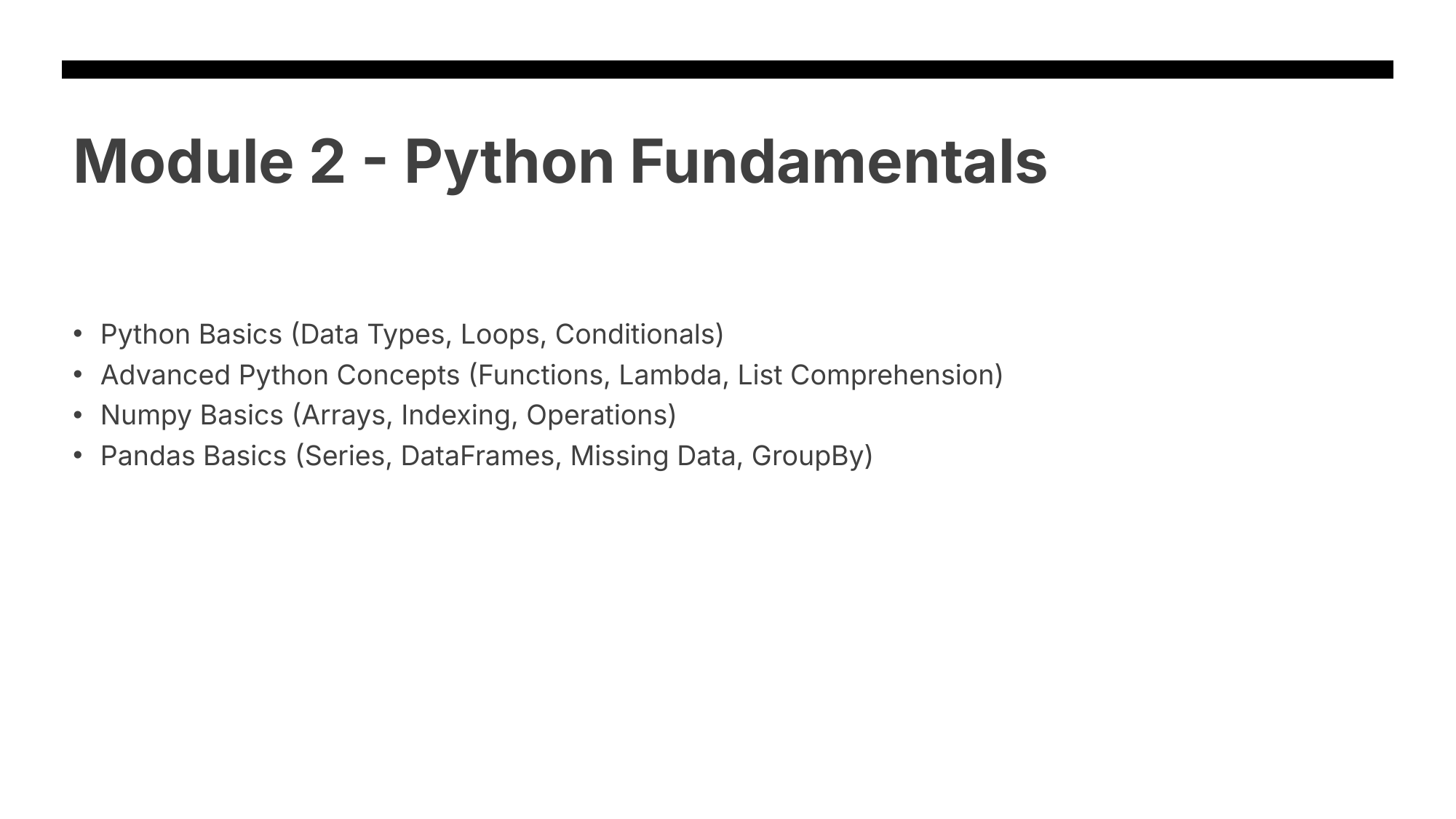

# Module 2 - Python Fundamentals
Python Basics (Data Types, Loops, Conditionals)
Advanced Python Concepts (Functions, Lambda, List Comprehension)
Numpy Basics (Arrays, Indexing, Operations)
Pandas Basics (Series, DataFrames, Missing Data, GroupBy)